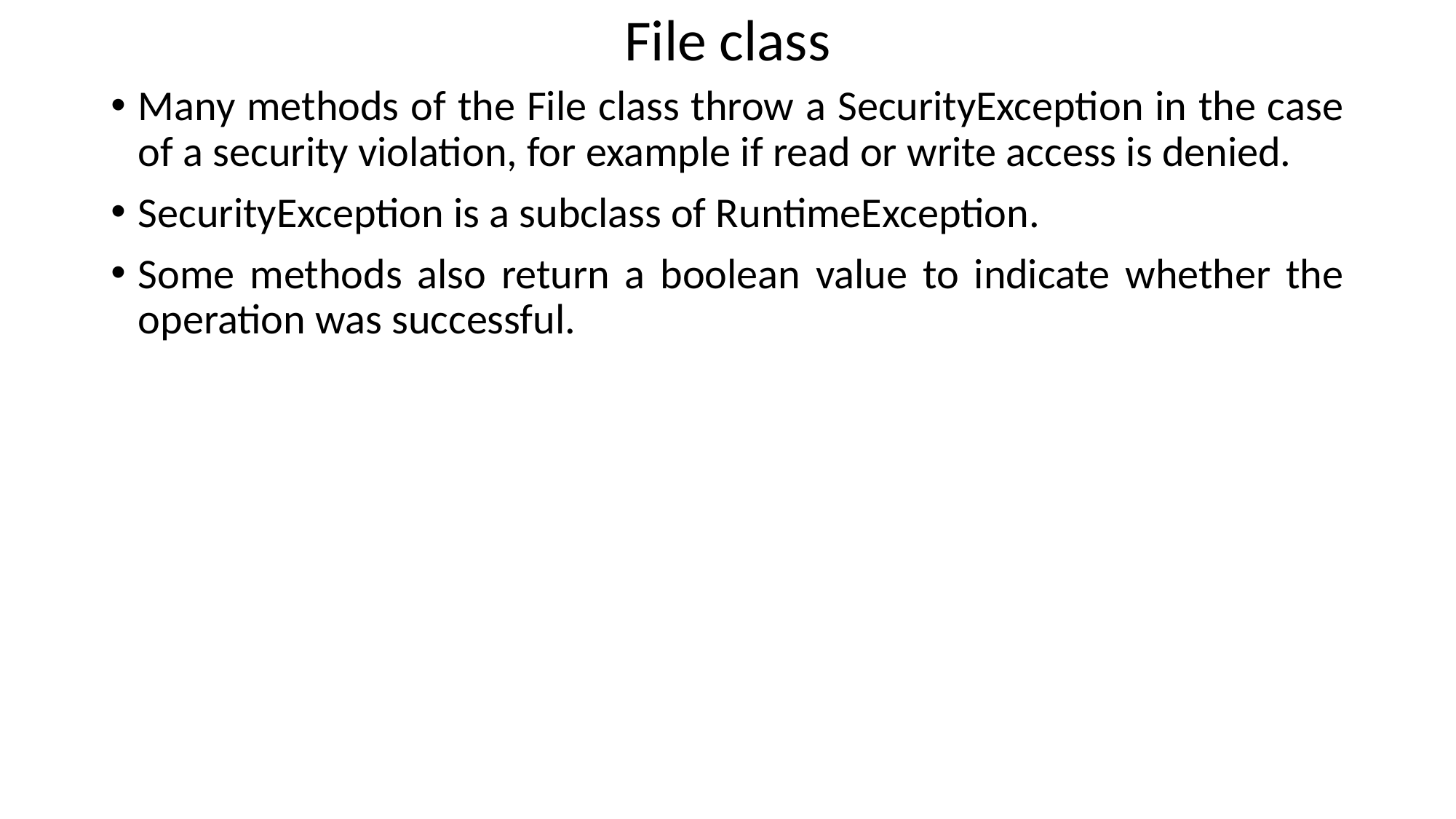

# File class
Many methods of the File class throw a SecurityException in the case of a security violation, for example if read or write access is denied.
SecurityException is a subclass of RuntimeException.
Some methods also return a boolean value to indicate whether the operation was successful.